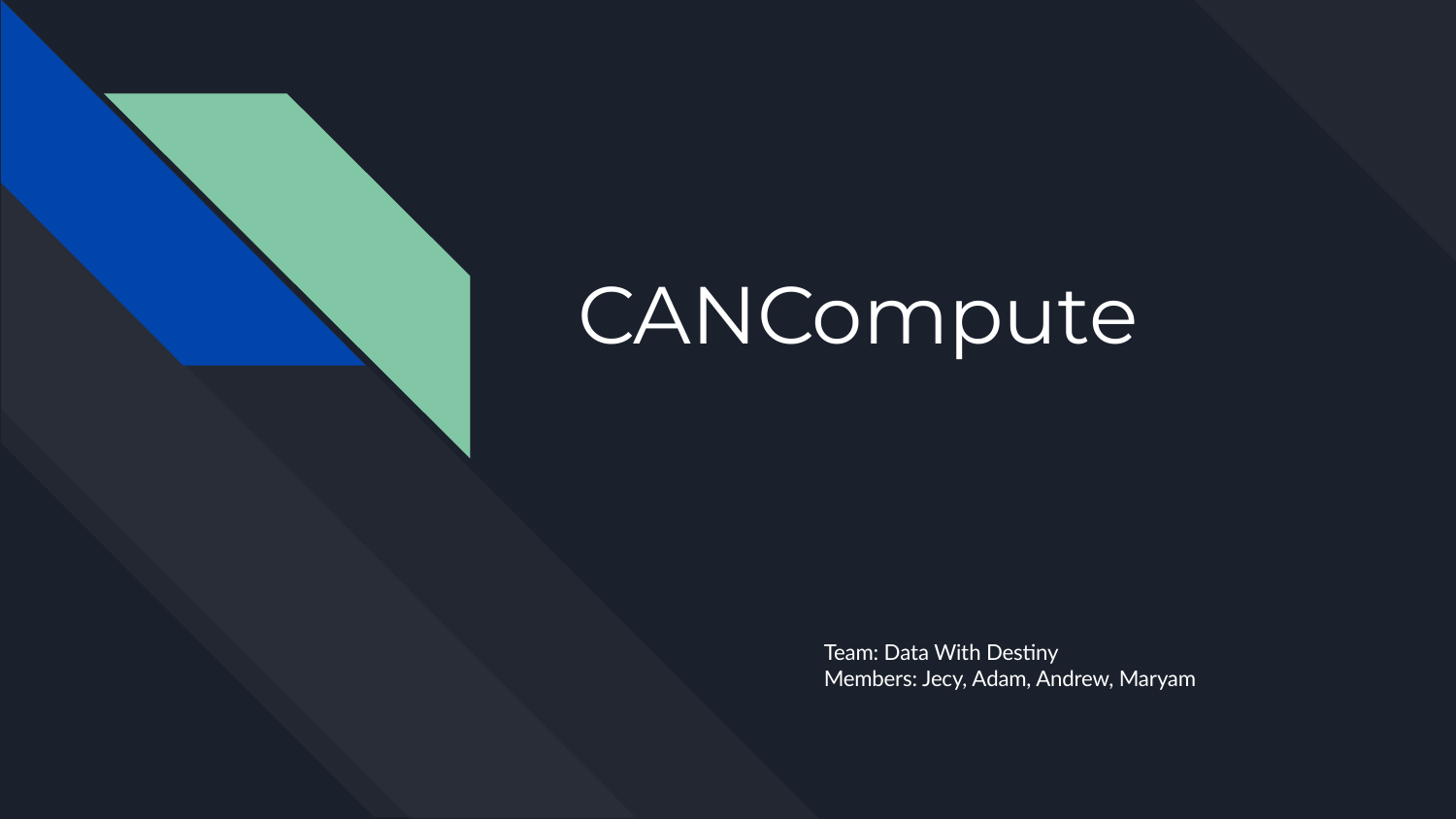

# CANCompute
Team: Data With Destiny
Members: Jecy, Adam, Andrew, Maryam